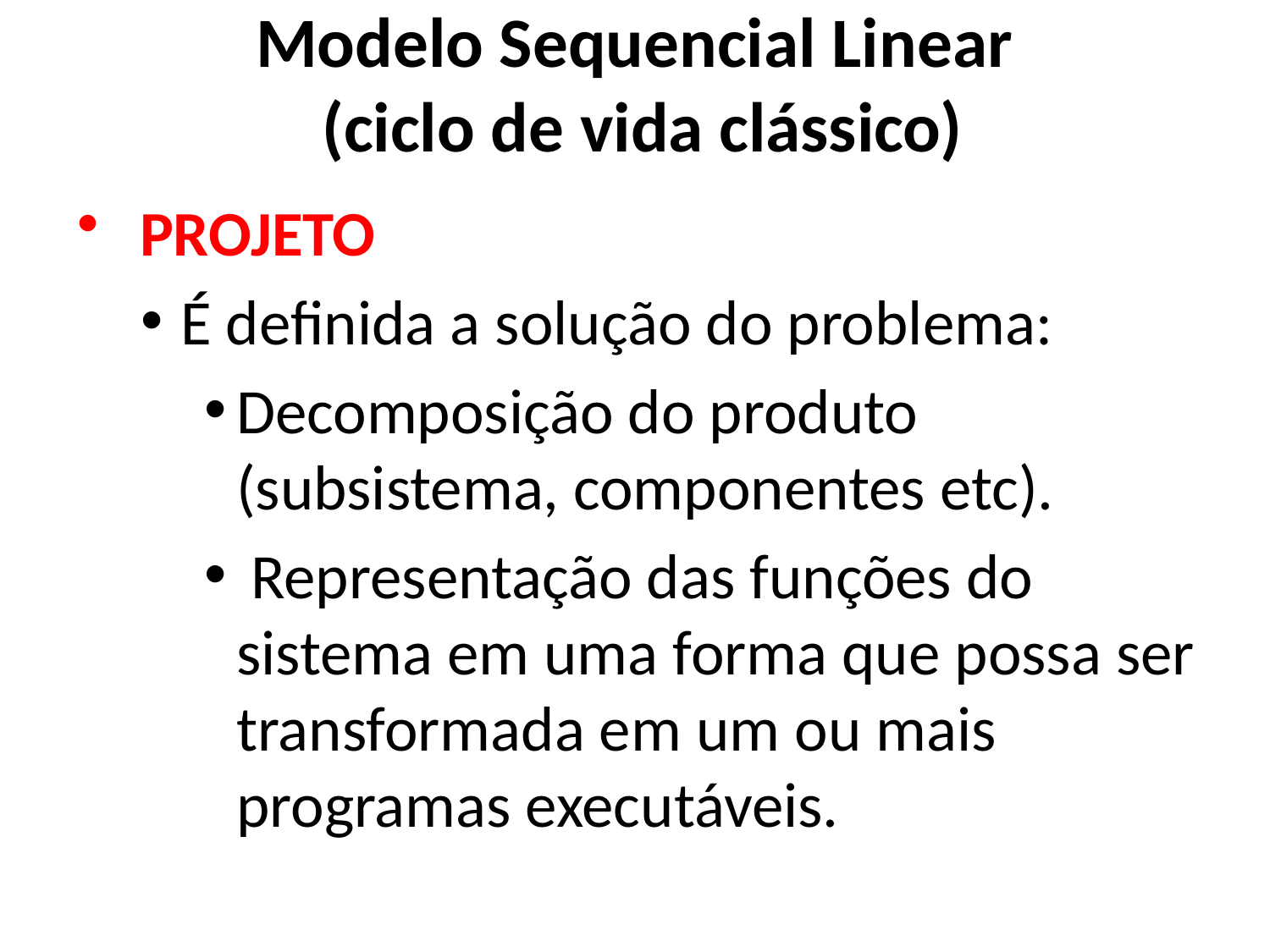

Modelo Sequencial Linear
(ciclo de vida clássico)
 PROJETO
É definida a solução do problema:
Decomposição do produto (subsistema, componentes etc).
 Representação das funções do   sistema em uma forma que possa ser transformada em um ou mais programas executáveis.

33